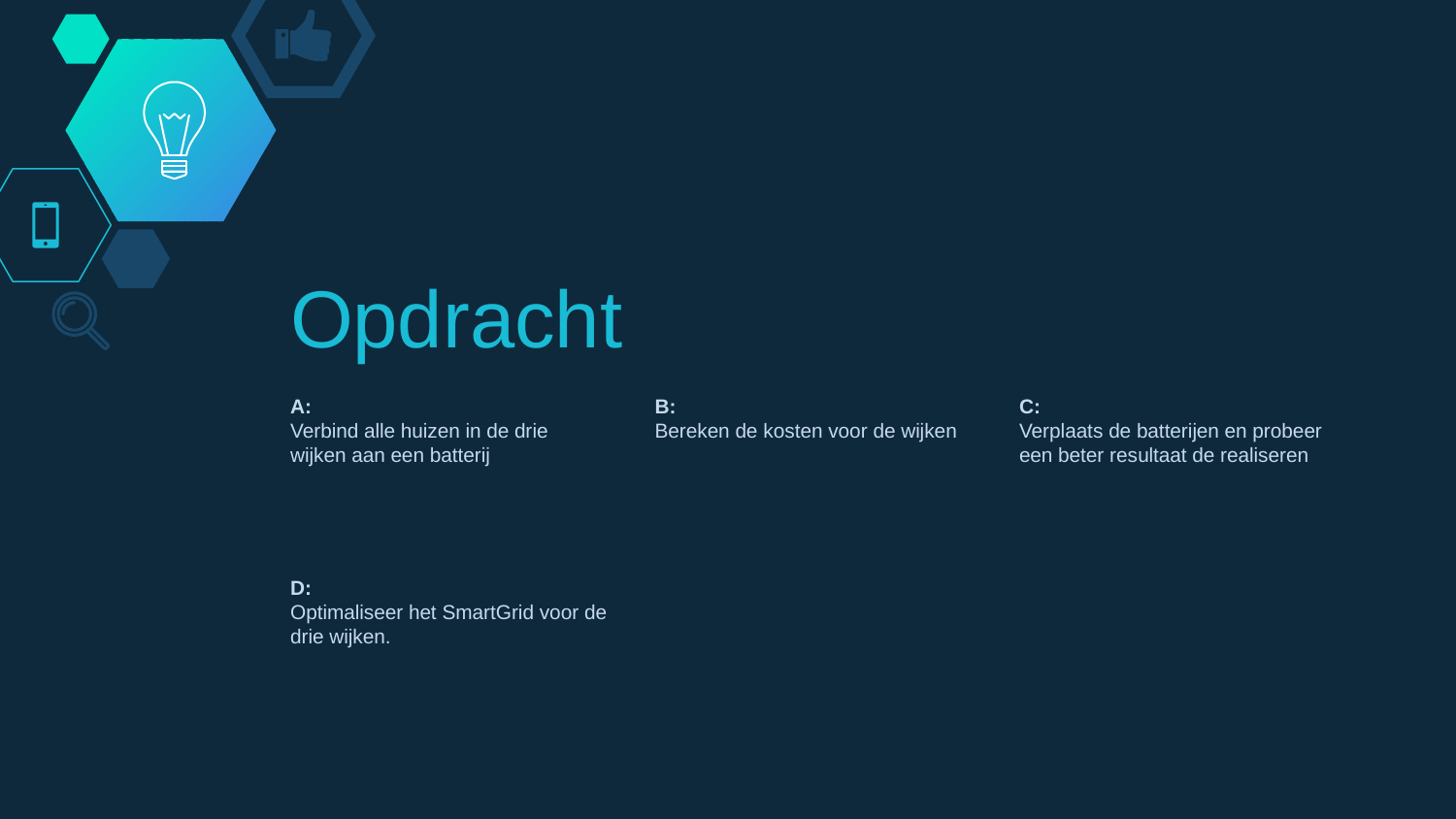

# Opdracht
A:
Verbind alle huizen in de drie wijken aan een batterij
B:
Bereken de kosten voor de wijken
C:
Verplaats de batterijen en probeer een beter resultaat de realiseren

D:
Optimaliseer het SmartGrid voor de drie wijken.